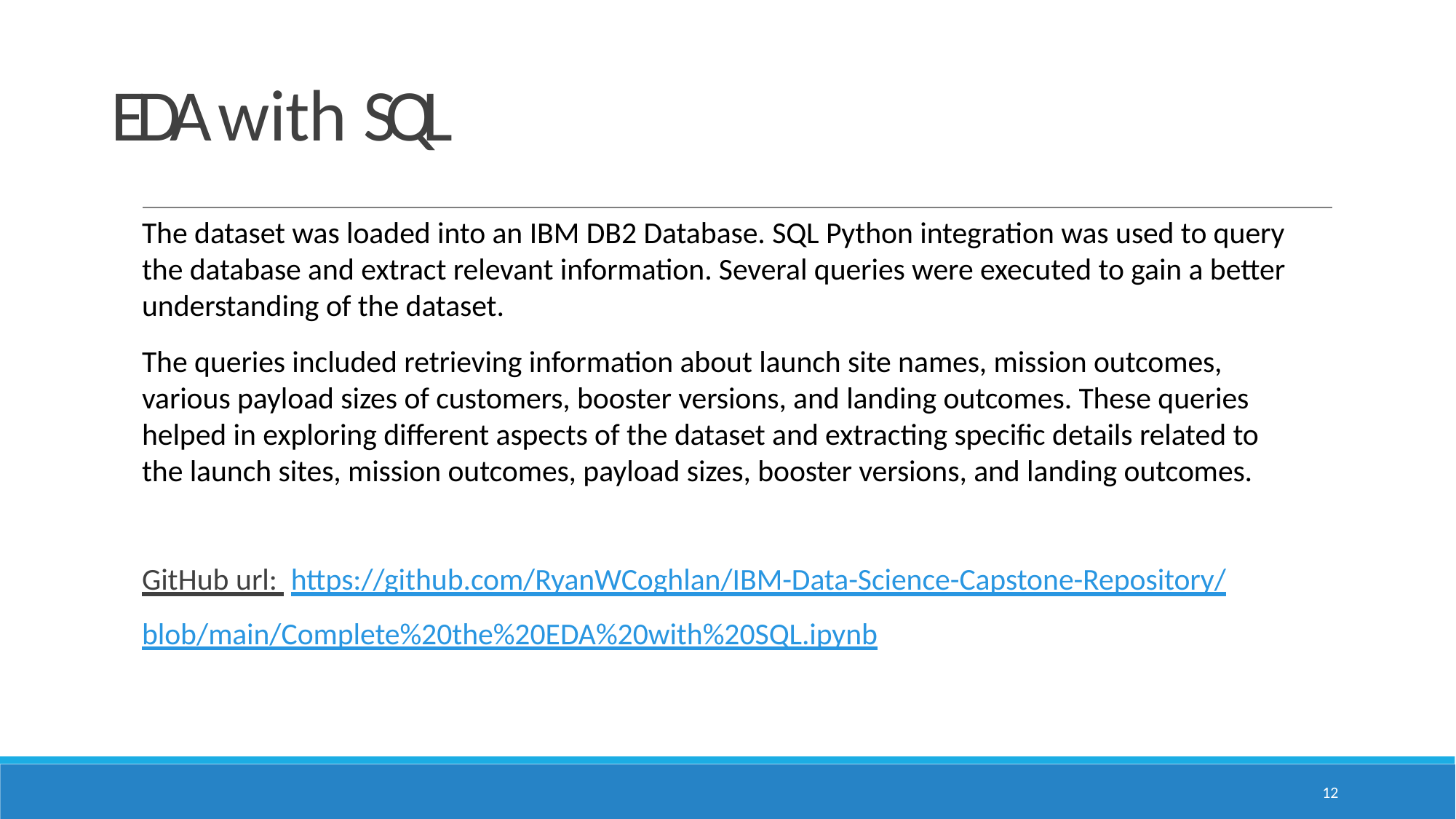

# EDA with SQL
The dataset was loaded into an IBM DB2 Database. SQL Python integration was used to query the database and extract relevant information. Several queries were executed to gain a better understanding of the dataset.
The queries included retrieving information about launch site names, mission outcomes, various payload sizes of customers, booster versions, and landing outcomes. These queries helped in exploring different aspects of the dataset and extracting specific details related to the launch sites, mission outcomes, payload sizes, booster versions, and landing outcomes.

GitHub url:  https://github.com/RyanWCoghlan/IBM-Data-Science-Capstone-Repository/blob/main/Complete%20the%20EDA%20with%20SQL.ipynb

12